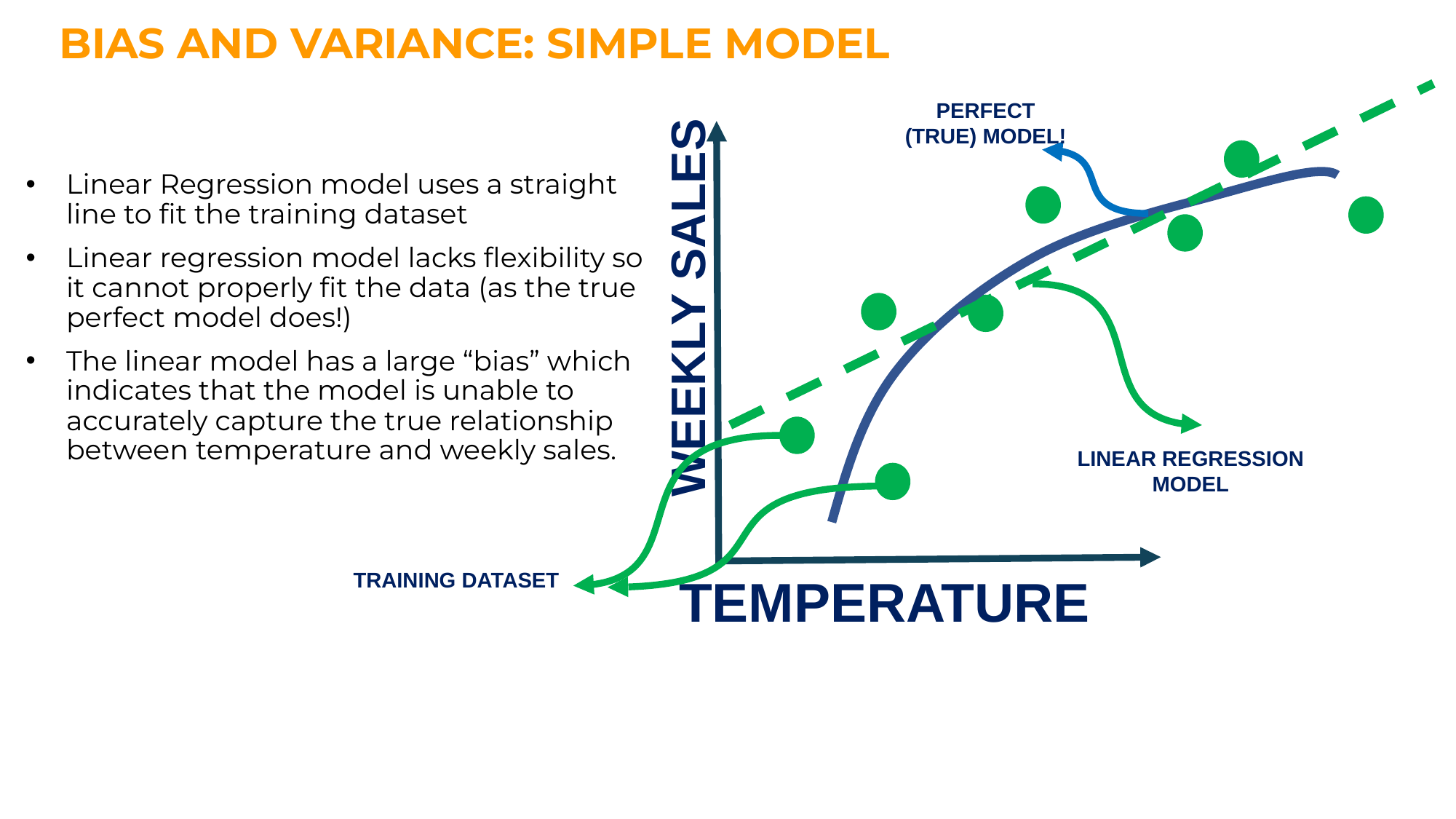

BIAS AND VARIANCE: SIMPLE MODEL
PERFECT (TRUE) MODEL!

Linear Regression model uses a straight line to fit the training dataset
Linear regression model lacks flexibility so it cannot properly fit the data (as the true perfect model does!)
The linear model has a large “bias” which indicates that the model is unable to accurately capture the true relationship between temperature and weekly sales.

WEEKLY SALES

LINEAR REGRESSION MODEL

TRAINING DATASET
TEMPERATURE